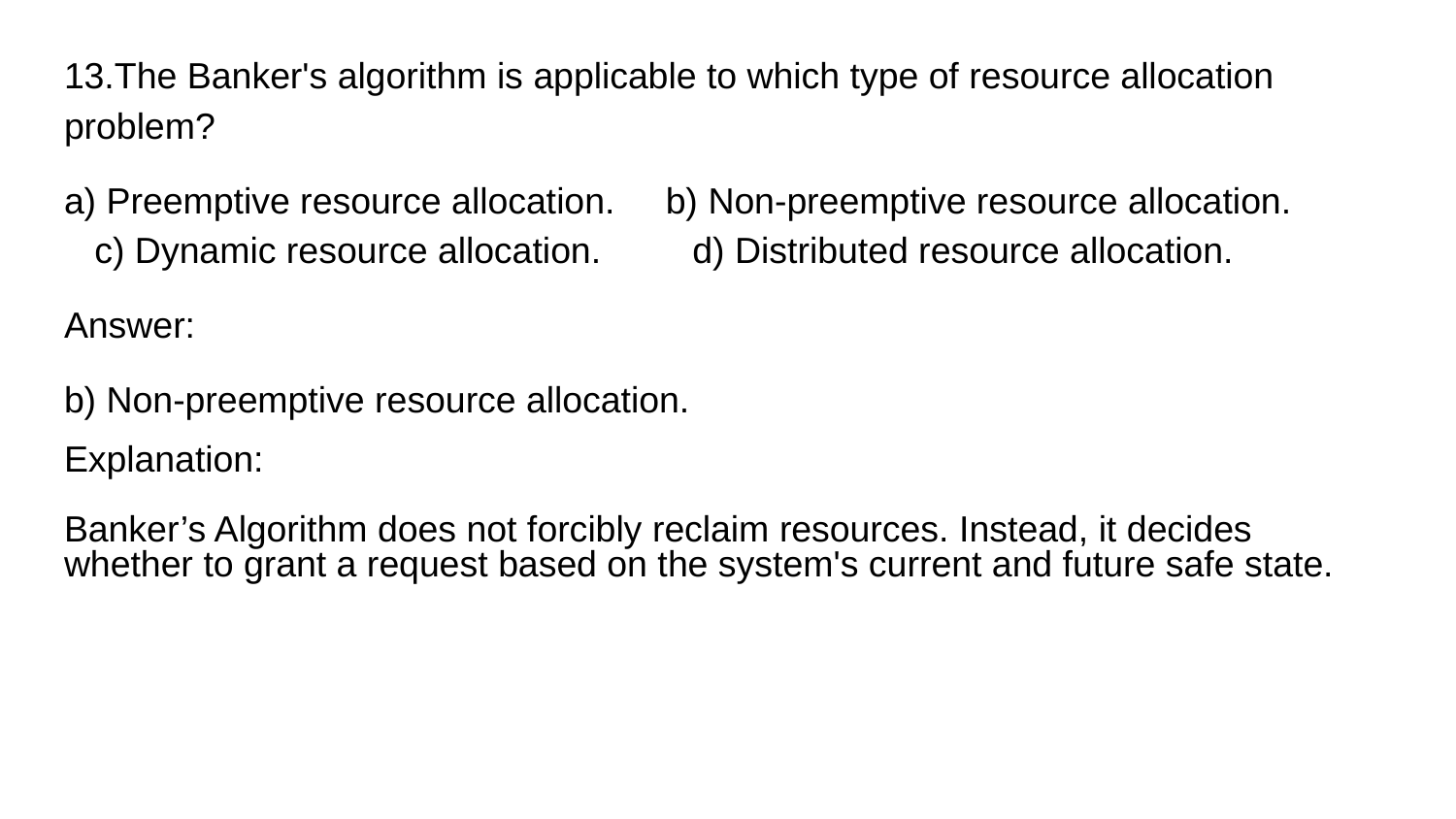

13.The Banker's algorithm is applicable to which type of resource allocation problem?
a) Preemptive resource allocation.     b) Non-preemptive resource allocation.             c) Dynamic resource allocation.         d) Distributed resource allocation.
Answer:
b) Non-preemptive resource allocation.
Explanation:

Banker’s Algorithm does not forcibly reclaim resources. Instead, it decides whether to grant a request based on the system's current and future safe state.